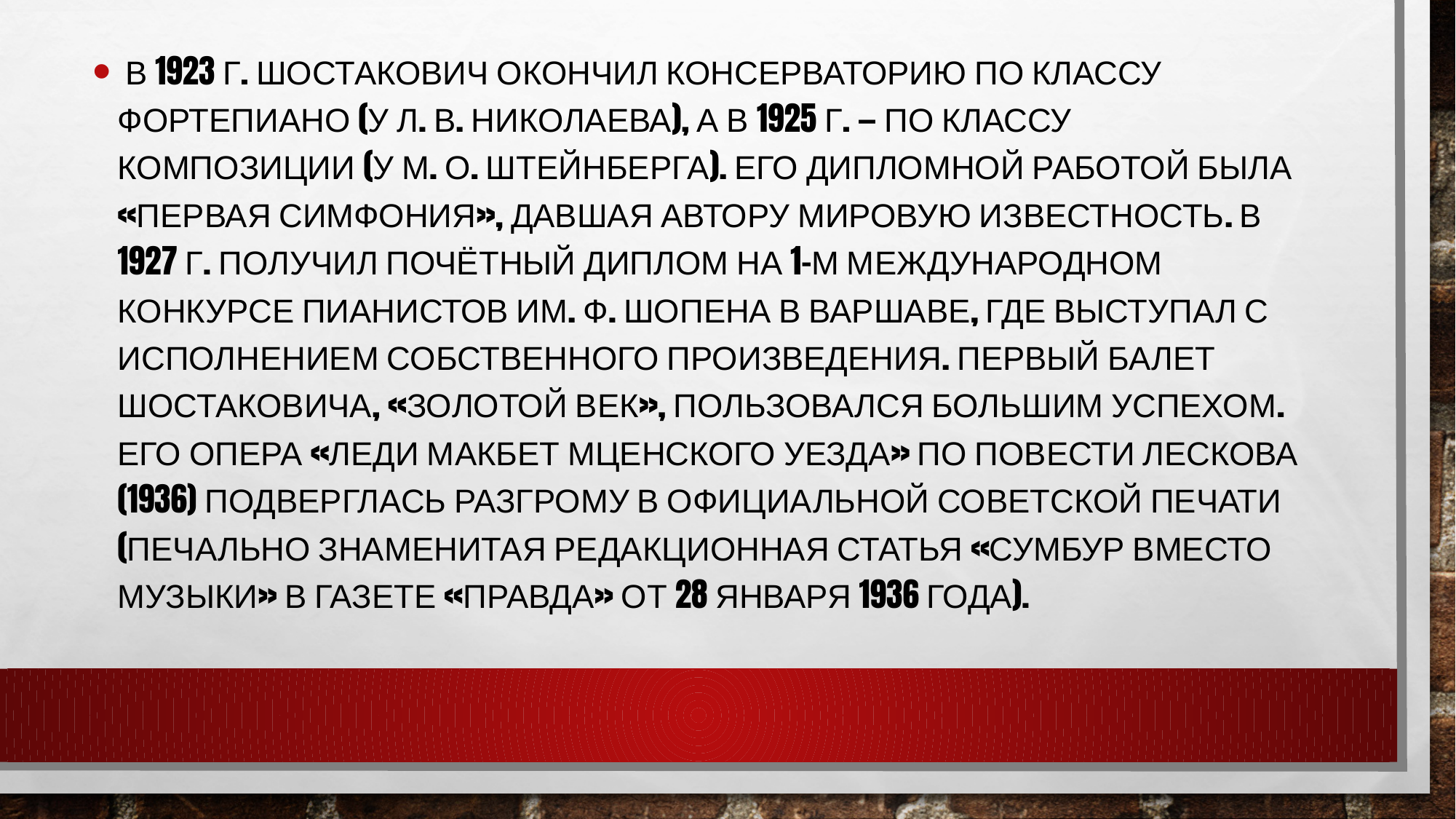

В 1923 г. Шостакович окончил консерваторию по классу фортепиано (у Л. В. Николаева), а в 1925 г. — по классу композиции (у М. О. Штейнберга). Его дипломной работой была «Первая симфония», давшая автору мировую известность. В 1927 г. получил почётный диплом на 1-м Международном конкурсе пианистов им. Ф. Шопена в Варшаве, где выступал с исполнением собственного произведения. Первый балет Шостаковича, «Золотой век», пользовался большим успехом. Его опера «Леди Макбет Мценского уезда» по повести Лескова (1936) подверглась разгрому в официальной советской печати (печально знаменитая редакционная статья «Сумбур вместо музыки» в газете «Правда» от 28 января 1936 года).